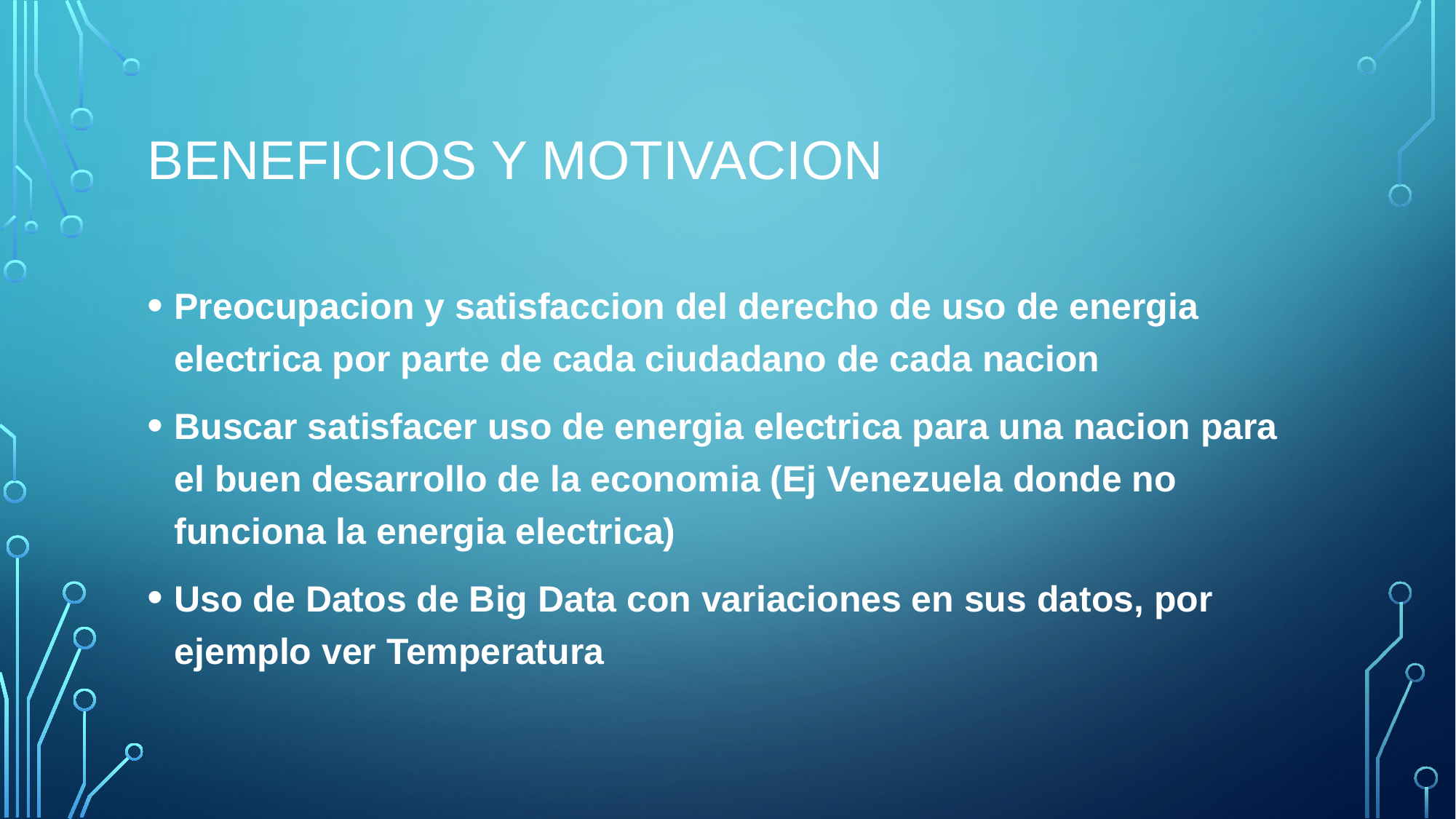

# BENEFICIOS Y MOTIVACION
Preocupacion y satisfaccion del derecho de uso de energia electrica por parte de cada ciudadano de cada nacion
Buscar satisfacer uso de energia electrica para una nacion para el buen desarrollo de la economia (Ej Venezuela donde no funciona la energia electrica)
Uso de Datos de Big Data con variaciones en sus datos, por ejemplo ver Temperatura